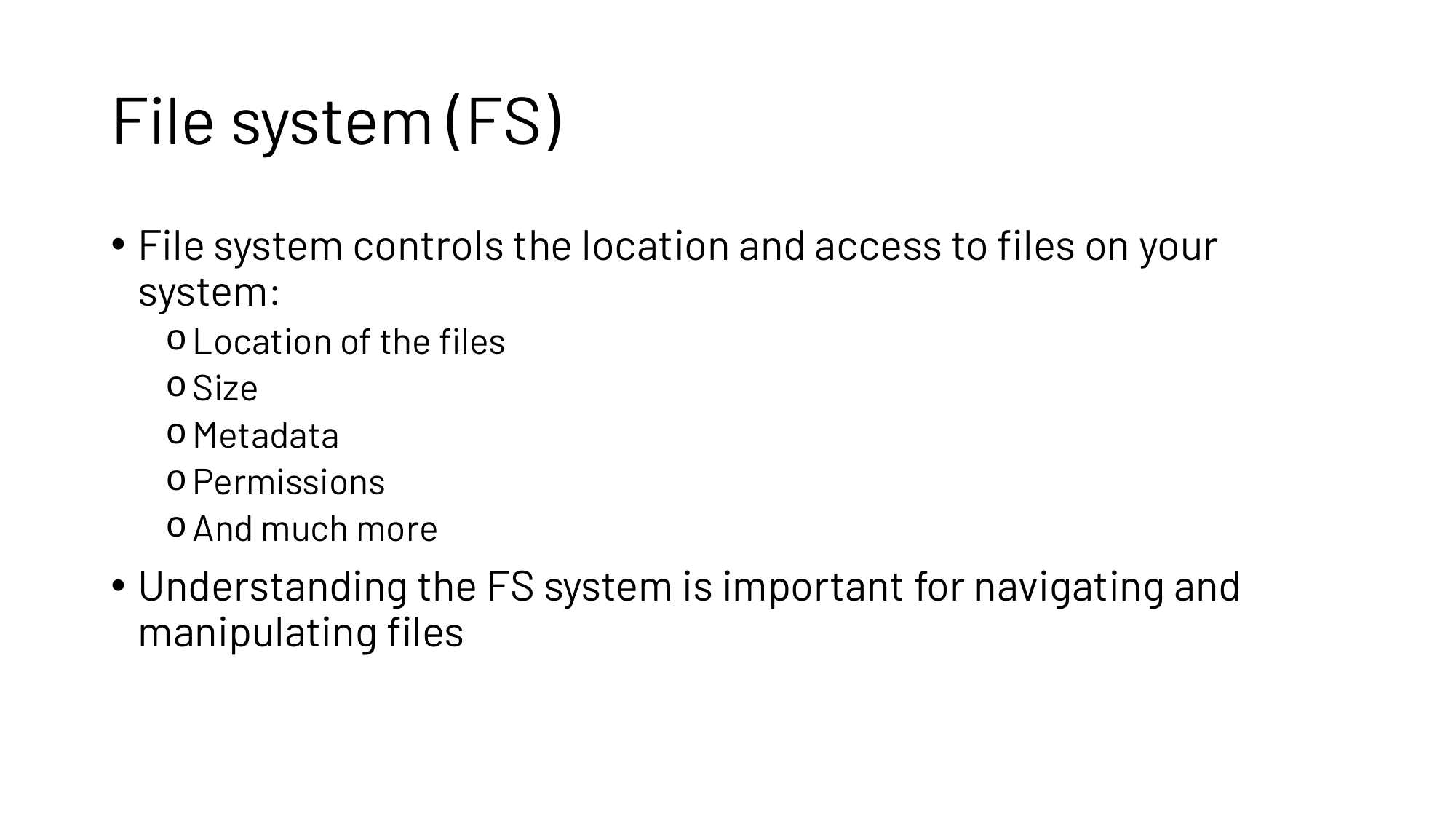

# File system (FS)
File system controls the location and access to files on your system:
Location of the files
Size
Metadata
Permissions
And much more
Understanding the FS system is important for navigating and manipulating files